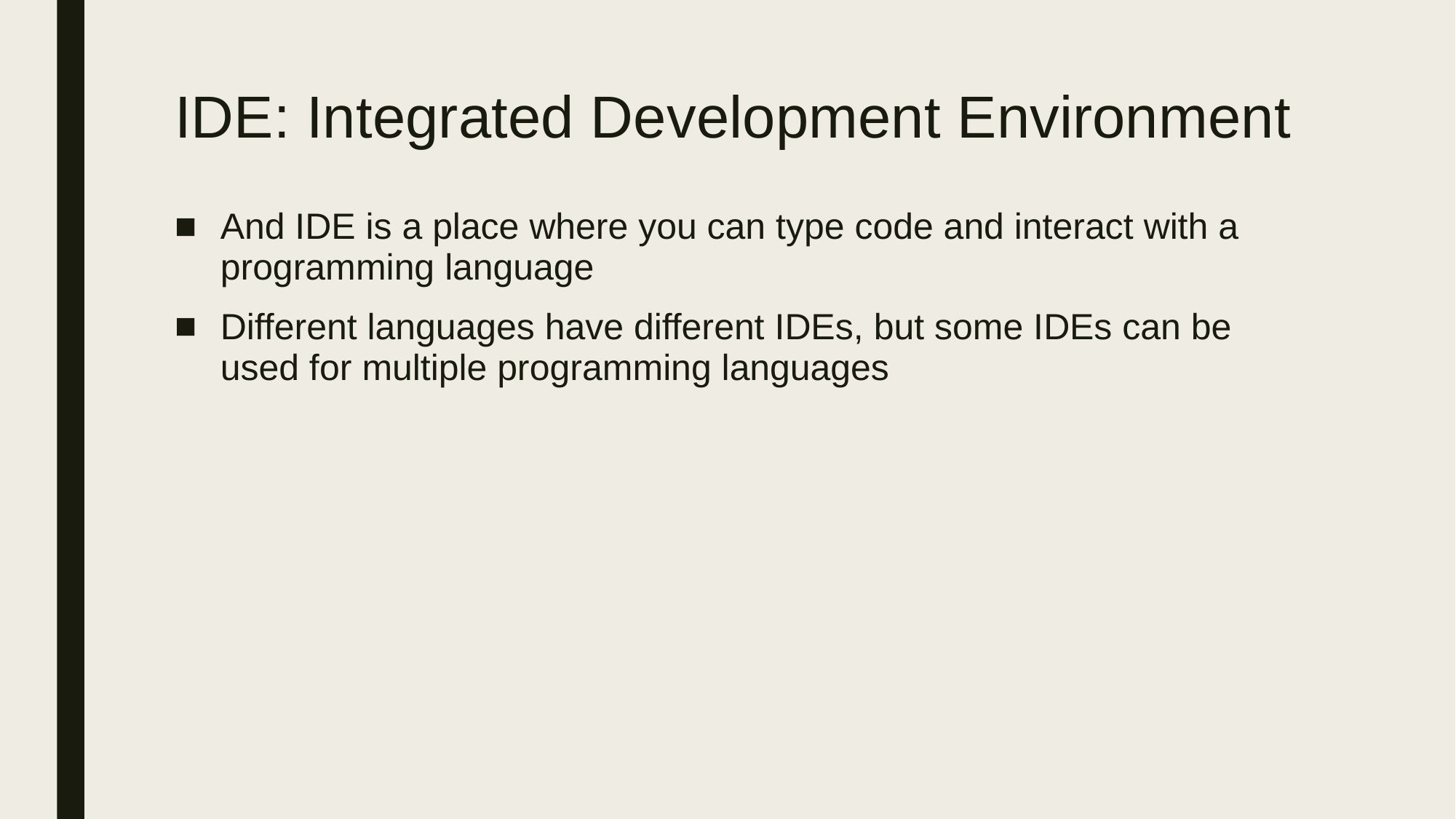

# IDE: Integrated Development Environment
And IDE is a place where you can type code and interact with a programming language
Different languages have different IDEs, but some IDEs can be used for multiple programming languages